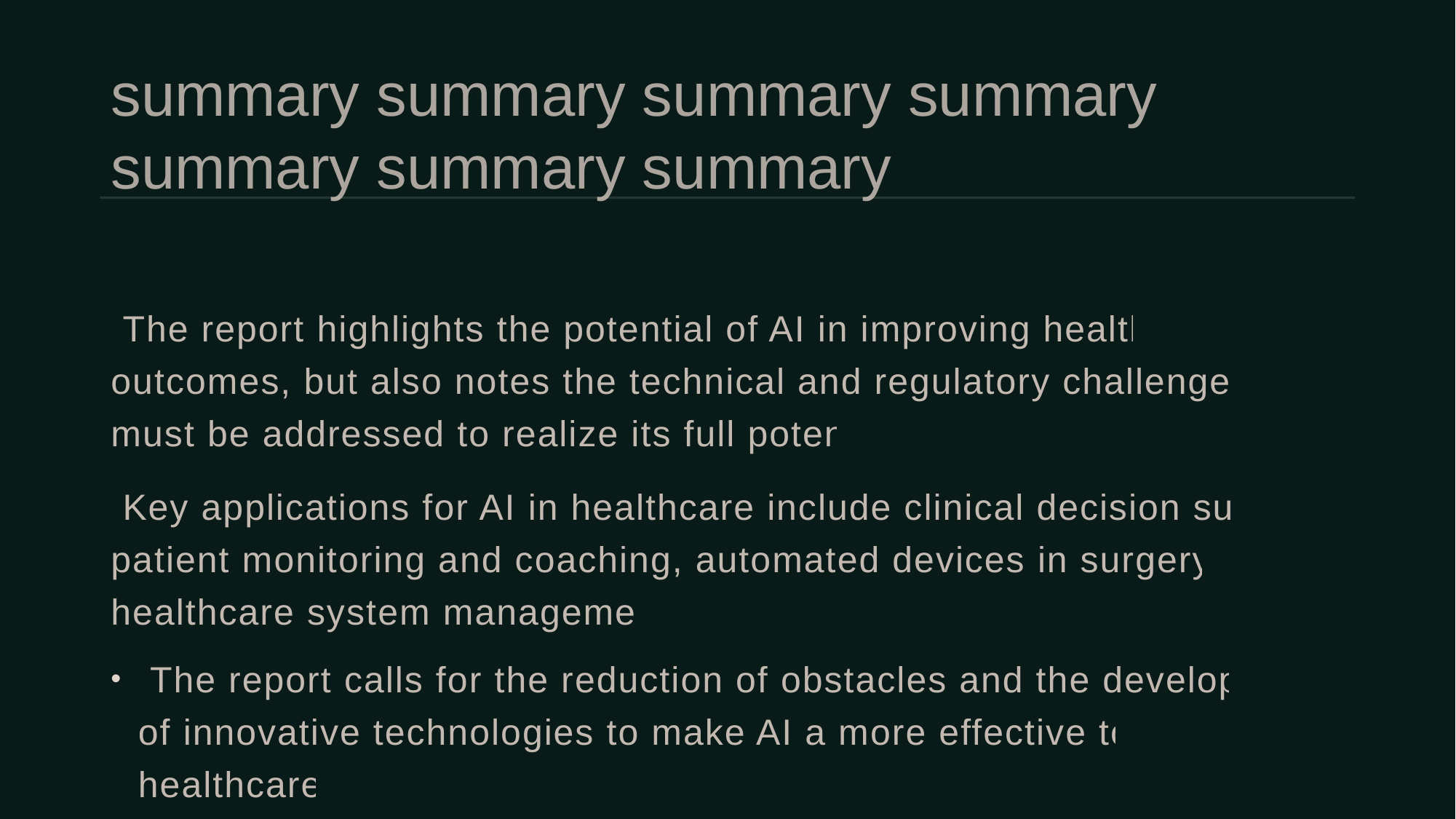

# summary summary summary summary summary summary summary
 The report highlights the potential of AI in improving healthcare outcomes, but also notes the technical and regulatory challenges that must be addressed to realize its full potential.
 Key applications for AI in healthcare include clinical decision support, patient monitoring and coaching, automated devices in surgery, and healthcare system management.
 The report calls for the reduction of obstacles and the development of innovative technologies to make AI a more effective tool in healthcare.